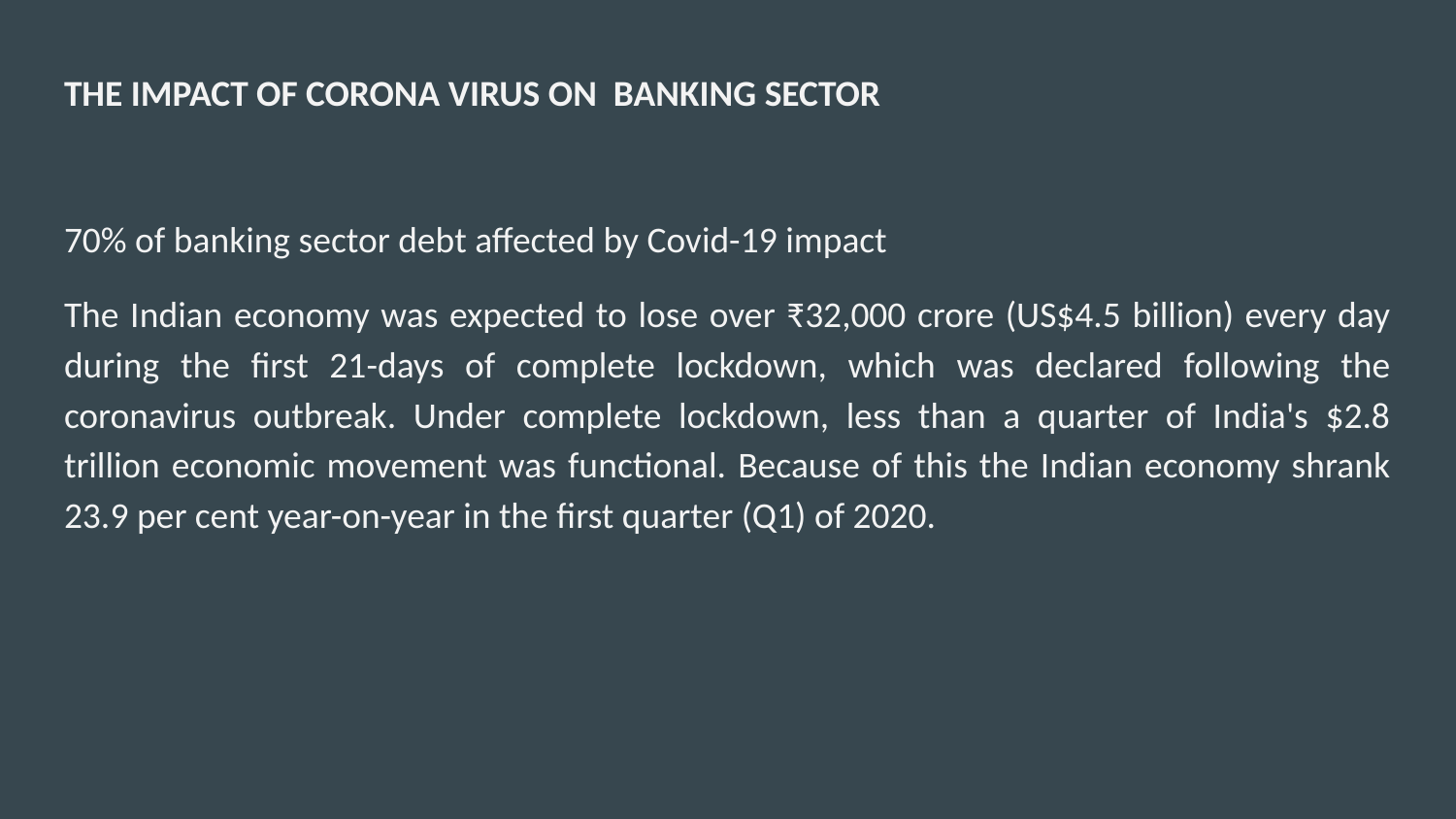

# THE IMPACT OF CORONA VIRUS ON  BANKING SECTOR
70% of banking sector debt affected by Covid-19 impact
The Indian economy was expected to lose over ₹32,000 crore (US$4.5 billion) every day during the first 21-days of complete lockdown, which was declared following the coronavirus outbreak. Under complete lockdown, less than a quarter of India's $2.8 trillion economic movement was functional. Because of this the Indian economy shrank 23.9 per cent year-on-year in the first quarter (Q1) of 2020.